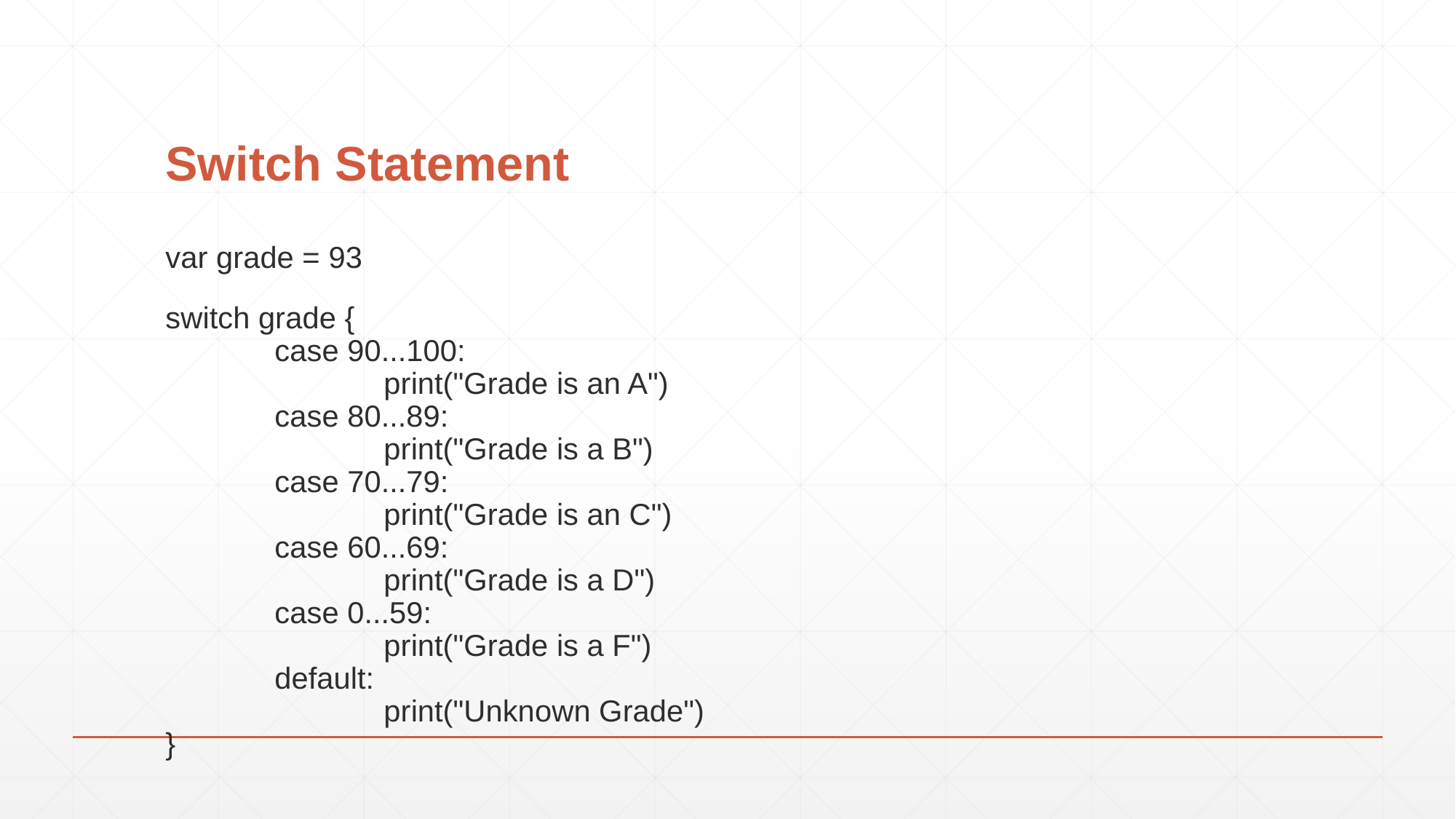

# Switch Statement
var grade = 93
switch grade {
	case 90...100:
		print("Grade is an A")
	case 80...89:
		print("Grade is a B")
	case 70...79:
		print("Grade is an C")
	case 60...69:
		print("Grade is a D")
	case 0...59:
		print("Grade is a F")
	default:
		print("Unknown Grade")
}